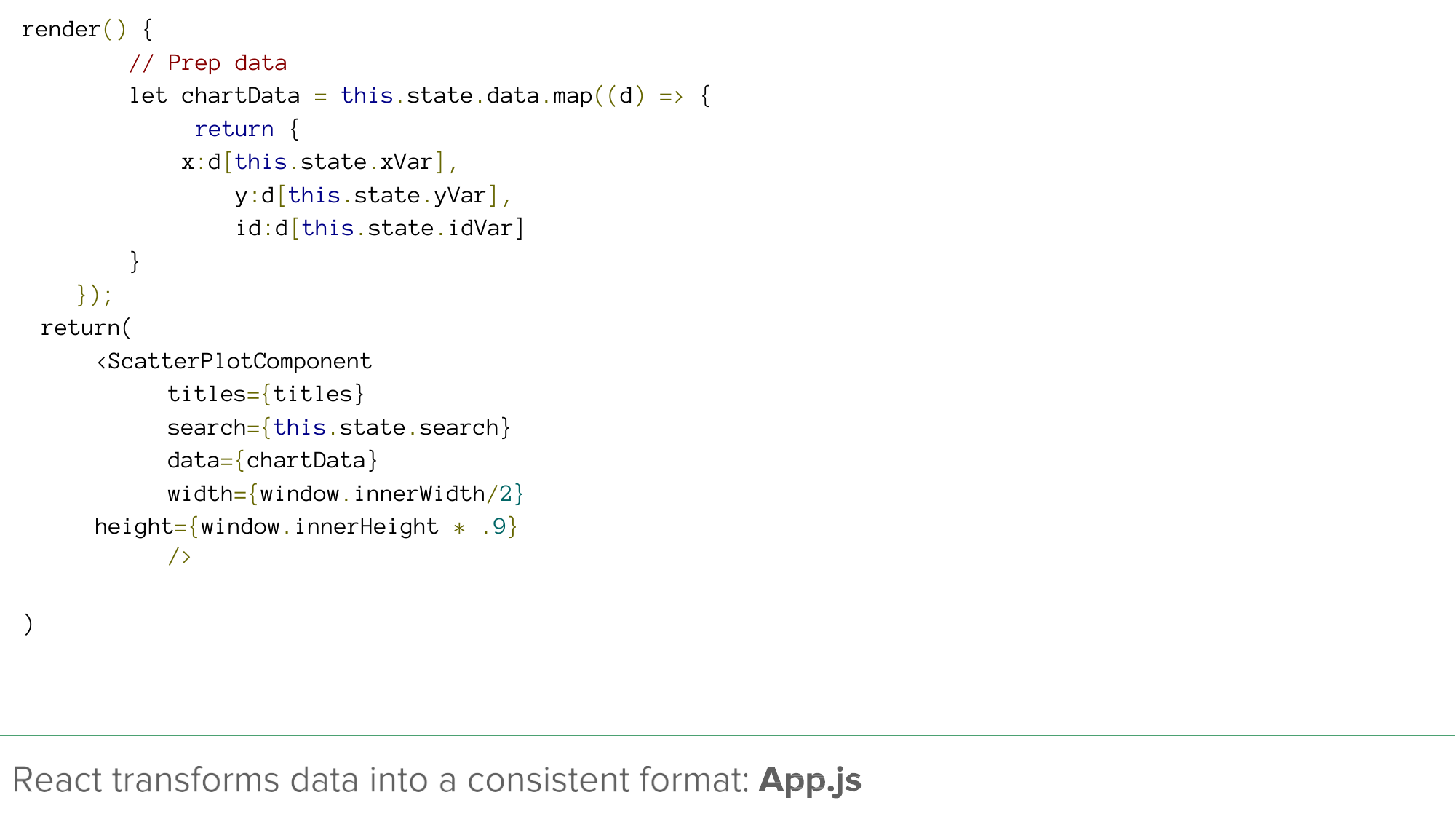

render() {
// Prep data
let chartData = this.state.data.map((d) => {  return {
x:d[this.state.xVar],  y:d[this.state.yVar],  id:d[this.state.idVar]
}
});
return(
<ScatterPlotComponent  titles={titles}  search={this.state.search}  data={chartData}  width={window.innerWidth/2}
height={window.innerHeight * .9} />

)